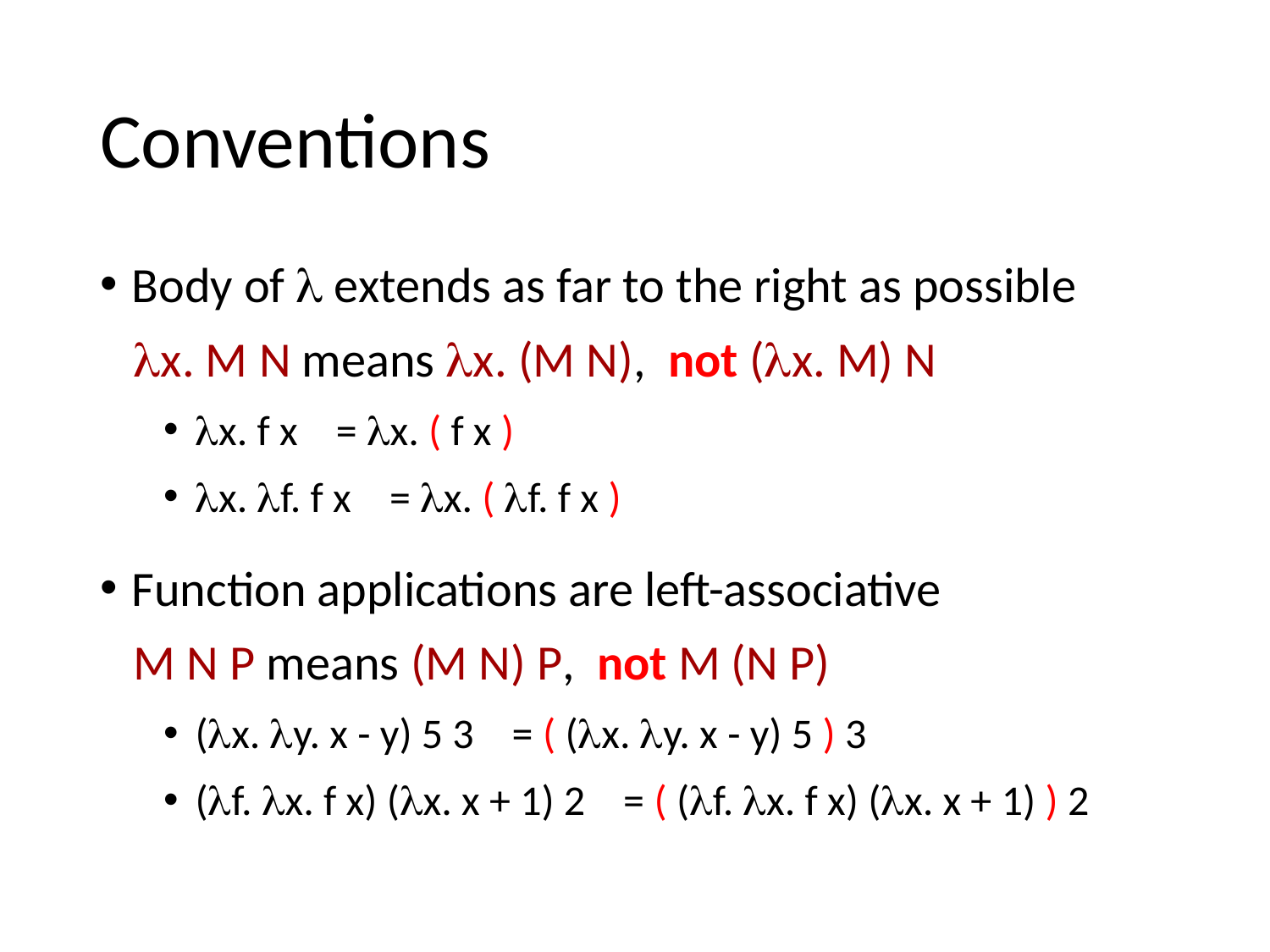

# Conventions
Body of λ extends as far to the right as possible
   λx. M N means λx. (M N),  not (λx. M) N
λx. f x    = λx. ( f x )
λx. λf. f x    = λx. ( λf. f x )
Function applications are left-associative
   M N P means (M N) P,  not M (N P)
(λx. λy. x - y) 5 3    = ( (λx. λy. x - y) 5 ) 3
(λf. λx. f x) (λx. x + 1) 2    = ( (λf. λx. f x) (λx. x + 1) ) 2